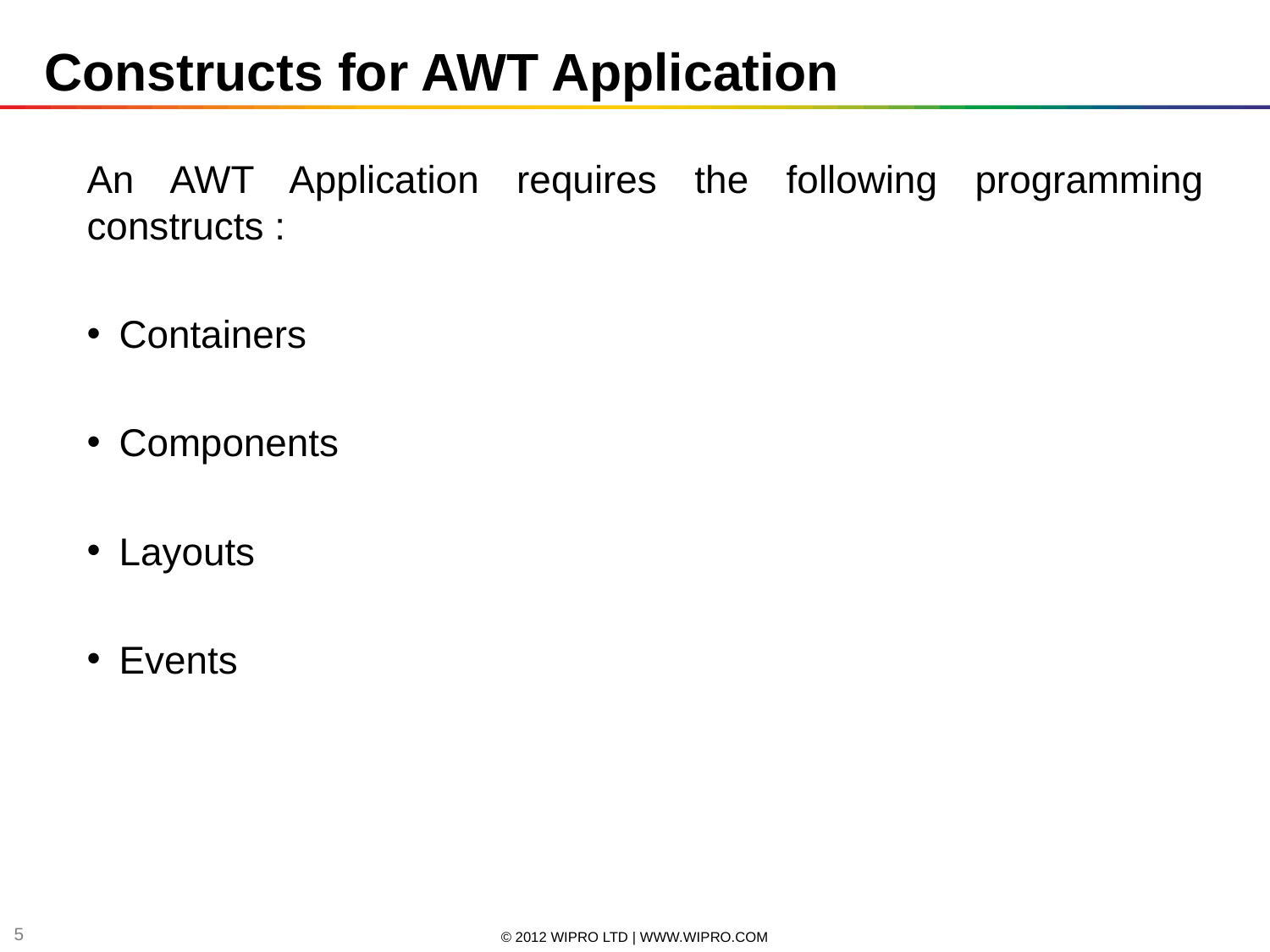

Constructs for AWT Application
An AWT Application requires the following programming constructs :

Containers

Components

Layouts

Events